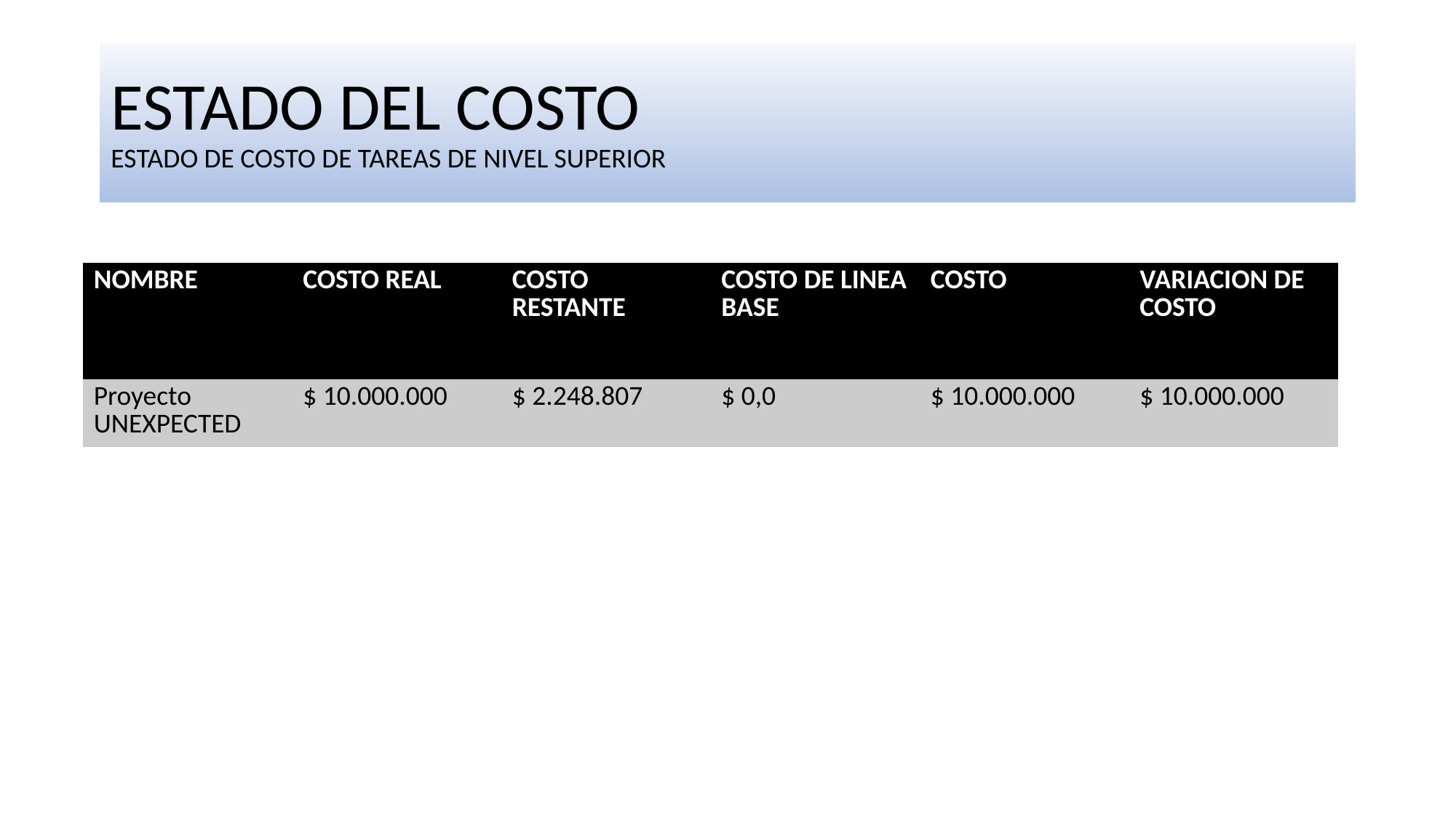

# ESTADO DEL COSTO ESTADO DE COSTO DE TAREAS DE NIVEL SUPERIOR
| NOMBRE | COSTO REAL | COSTO RESTANTE | COSTO DE LINEA BASE | COSTO | VARIACION DE COSTO |
| --- | --- | --- | --- | --- | --- |
| Proyecto UNEXPECTED | $ 10.000.000 | $ 2.248.807 | $ 0,0 | $ 10.000.000 | $ 10.000.000 |